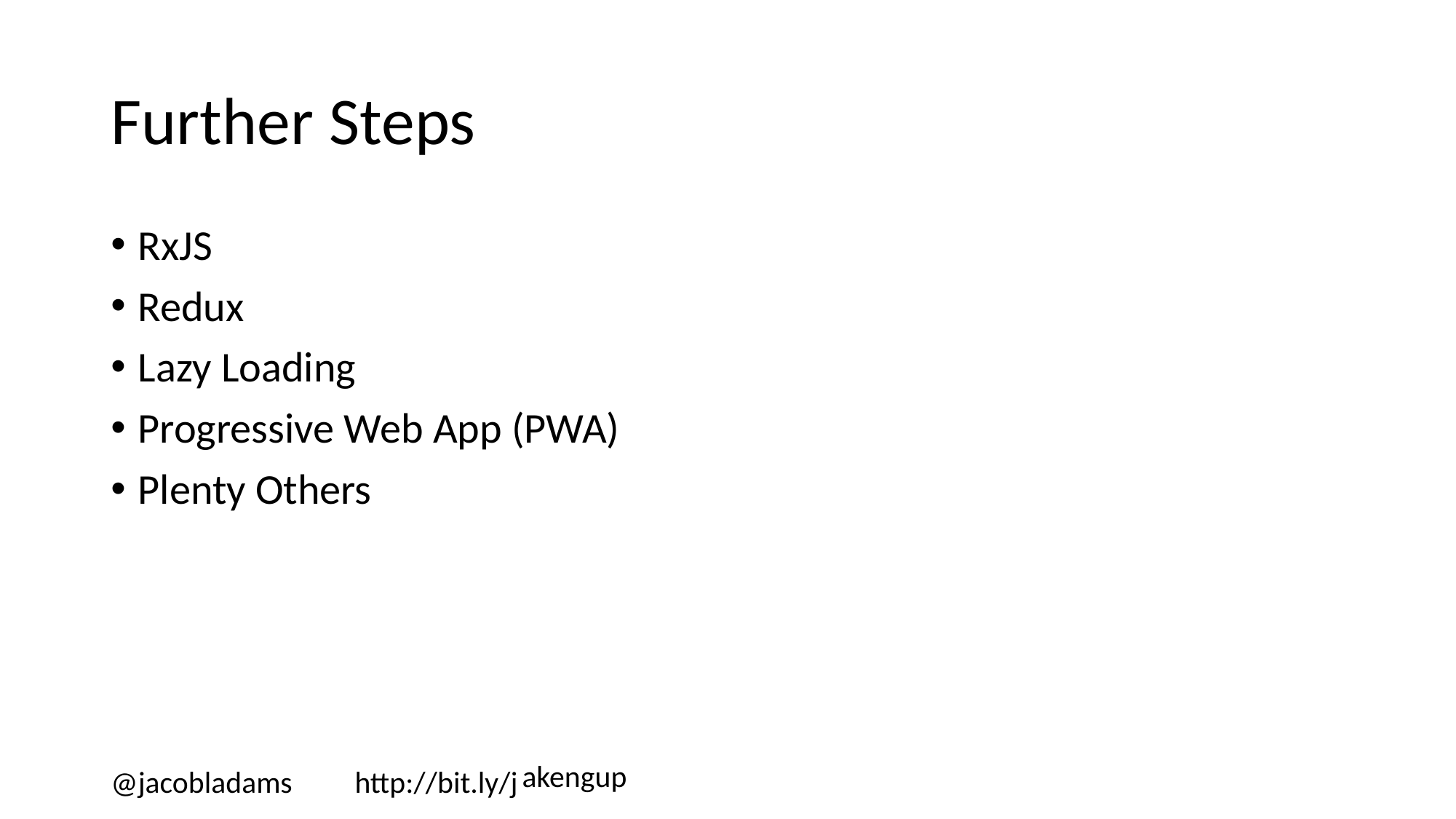

# Further Steps
RxJS
Redux
Lazy Loading
Progressive Web App (PWA)
Plenty Others

@jacobladams         http://bit.ly/jakengup